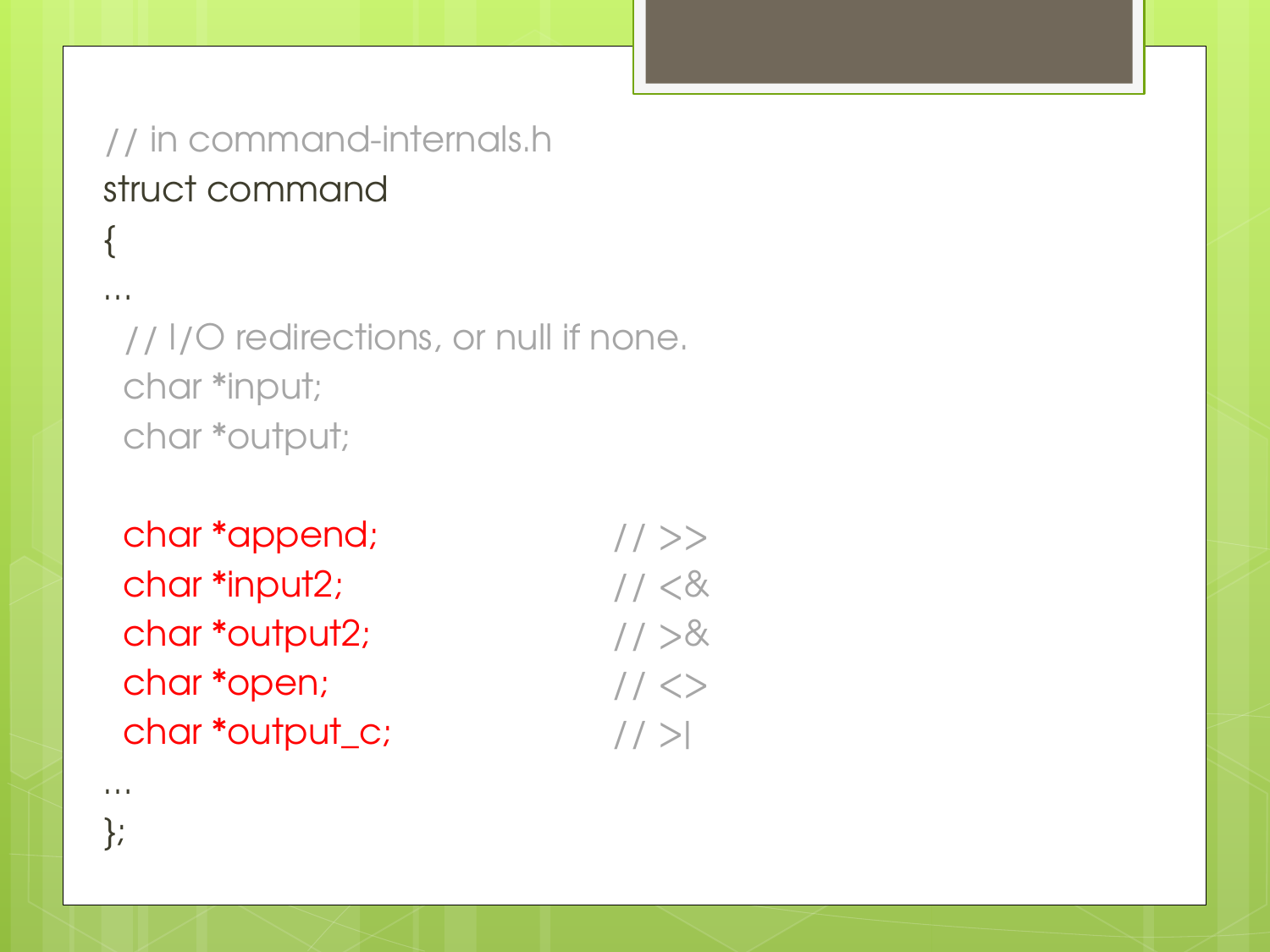

// in command-internals.h
struct command
{
…
  // I/O redirections, or null if none.
  char *input;
  char *output;

  char *append;    		// >>
  char *input2;	  		// <&
  char *output2;		// >&
  char *open;			// <>
  char *output_c;		// >|
…
};